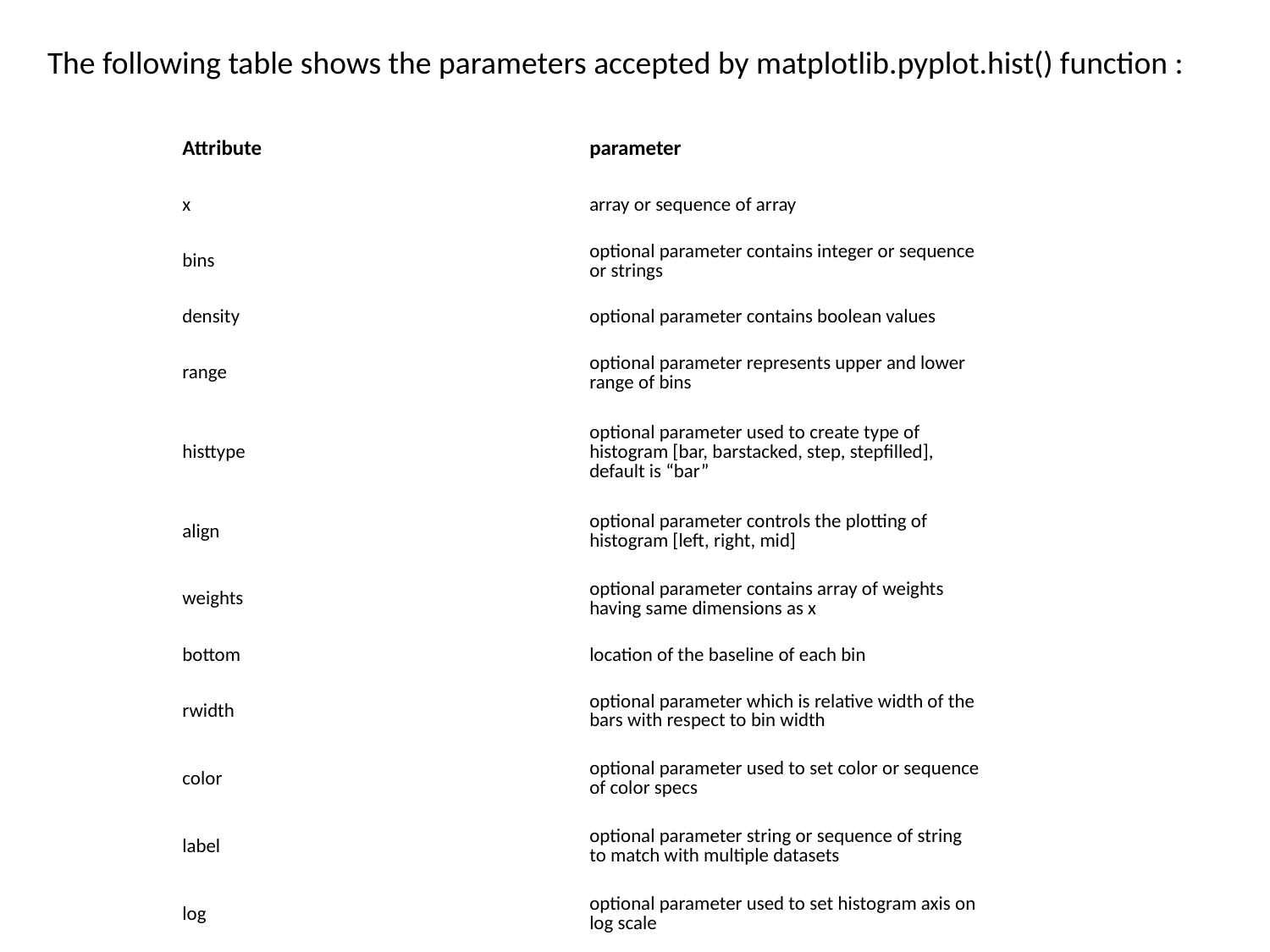

The following table shows the parameters accepted by matplotlib.pyplot.hist() function :
| Attribute | parameter |
| --- | --- |
| x | array or sequence of array |
| bins | optional parameter contains integer or sequence or strings |
| density | optional parameter contains boolean values |
| range | optional parameter represents upper and lower range of bins |
| histtype | optional parameter used to create type of histogram [bar, barstacked, step, stepfilled], default is “bar” |
| align | optional parameter controls the plotting of histogram [left, right, mid] |
| weights | optional parameter contains array of weights having same dimensions as x |
| bottom | location of the baseline of each bin |
| rwidth | optional parameter which is relative width of the bars with respect to bin width |
| color | optional parameter used to set color or sequence of color specs |
| label | optional parameter string or sequence of string to match with multiple datasets |
| log | optional parameter used to set histogram axis on log scale |